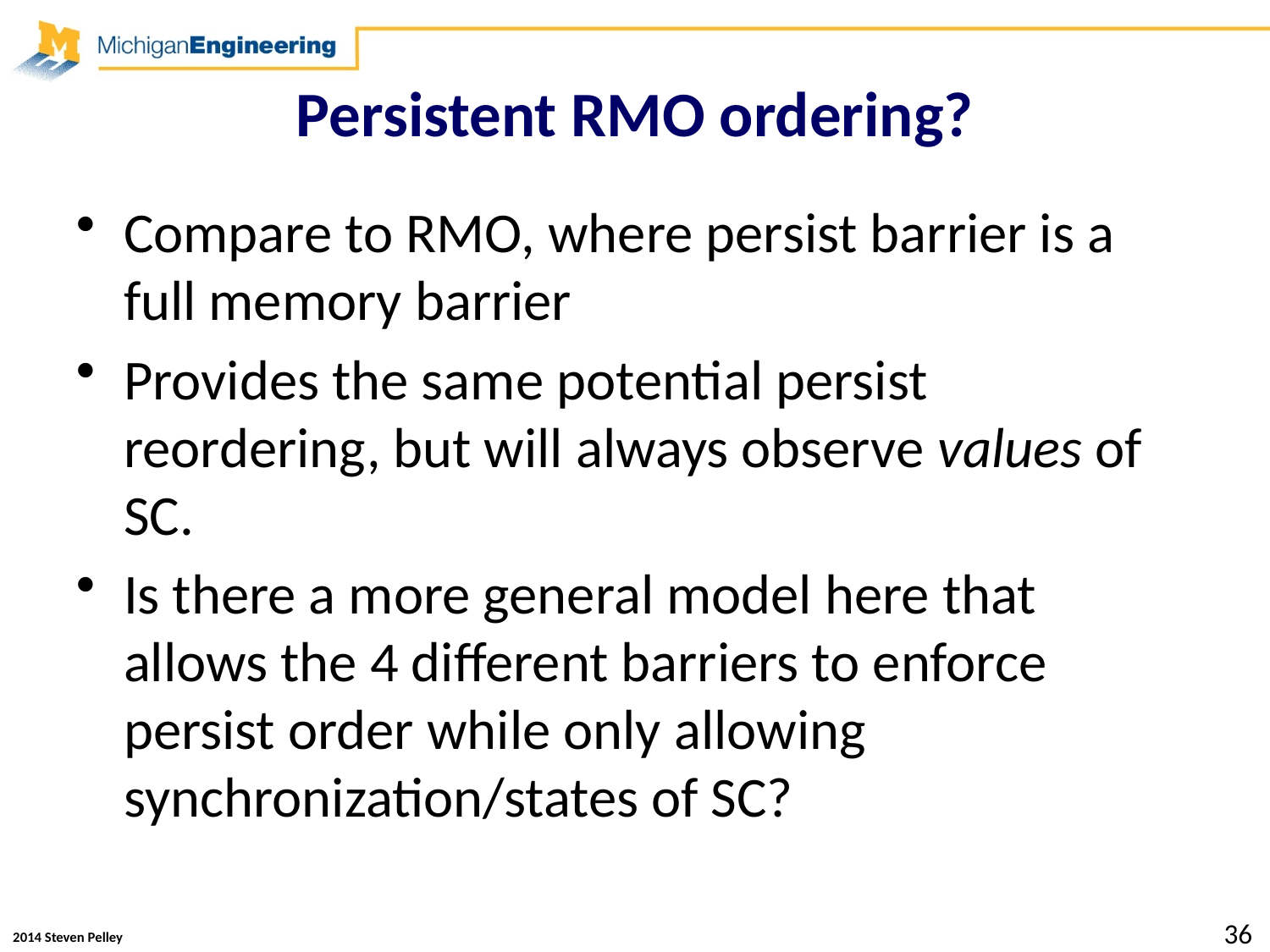

# Persistent RMO ordering?
Compare to RMO, where persist barrier is a full memory barrier
Provides the same potential persist reordering, but will always observe values of SC.
Is there a more general model here that allows the 4 different barriers to enforce persist order while only allowing synchronization/states of SC?
36